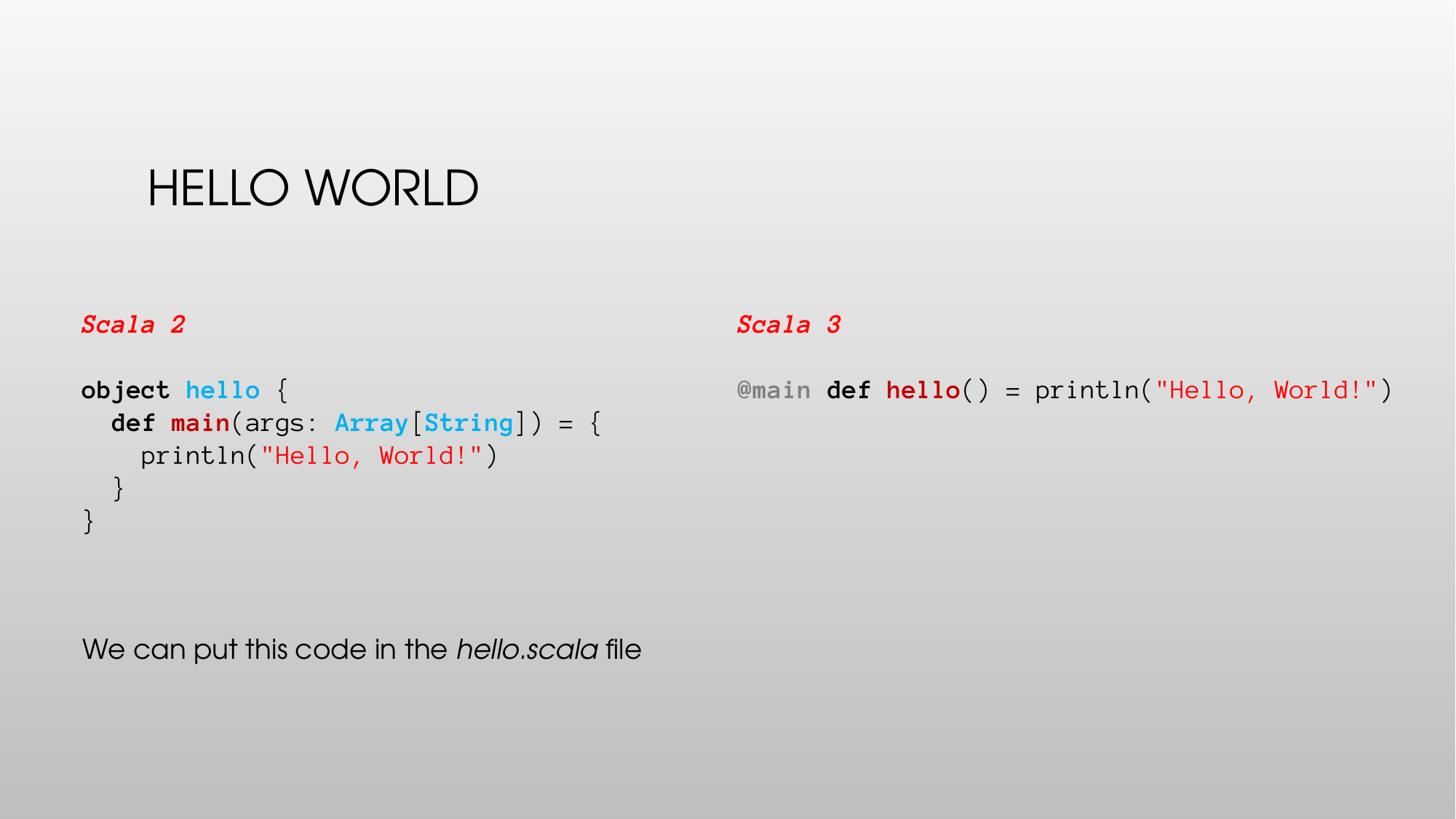

# Hello World
Scala 2

object hello {
  def main(args: Array[String]) = {
    println("Hello, World!")
  }
}
Scala 3

@main def hello() = println("Hello, World!")
We can put this code in the hello.scala file